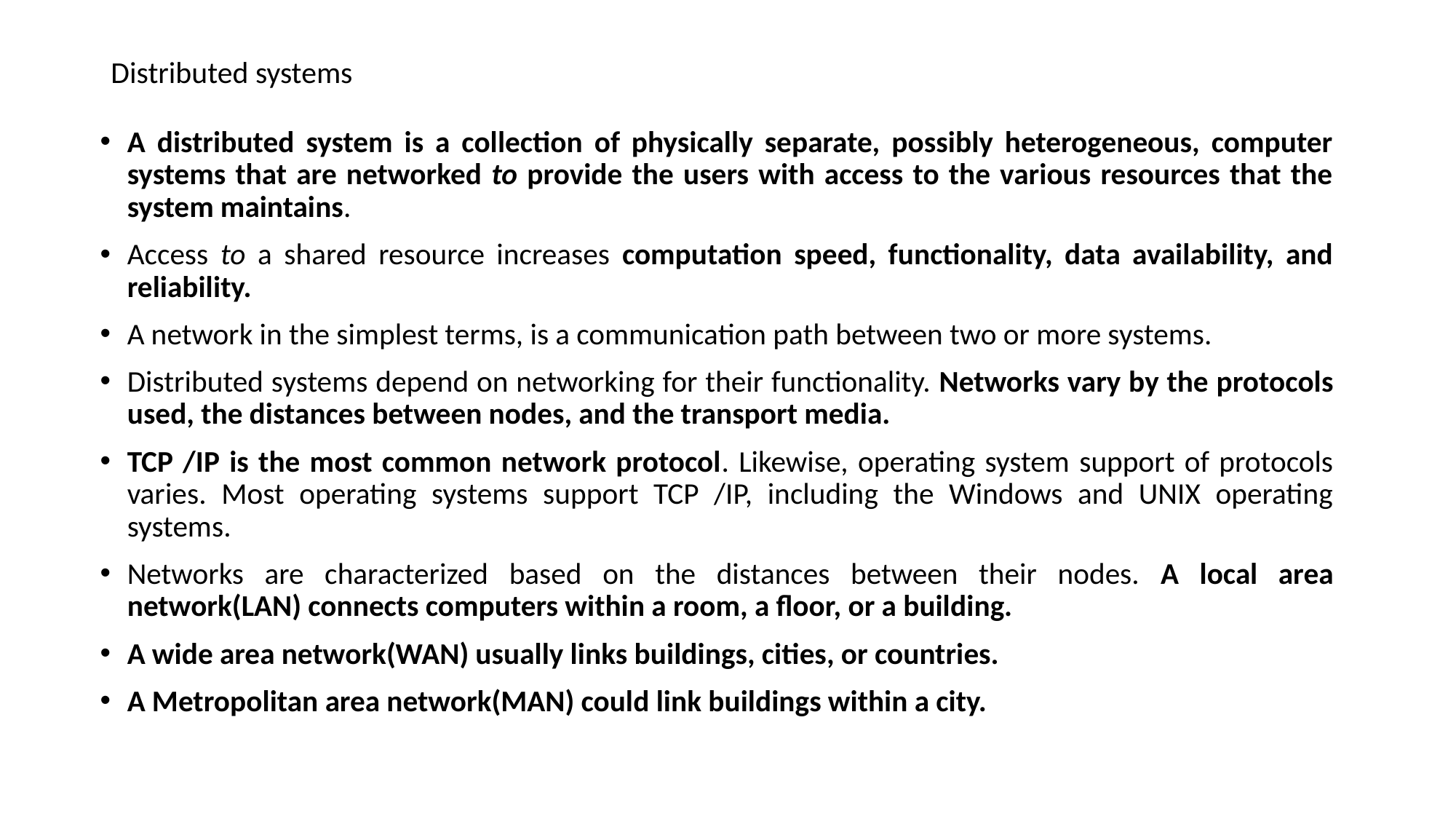

# Distributed systems
A distributed system is a collection of physically separate, possibly heterogeneous, computer systems that are networked to provide the users with access to the various resources that the system maintains.
Access to a shared resource increases computation speed, functionality, data availability, and reliability.
A network in the simplest terms, is a communication path between two or more systems.
Distributed systems depend on networking for their functionality. Networks vary by the protocols used, the distances between nodes, and the transport media.
TCP /IP is the most common network protocol. Likewise, operating system support of protocols varies. Most operating systems support TCP /IP, including the Windows and UNIX operating systems.
Networks are characterized based on the distances between their nodes. A local area network(LAN) connects computers within a room, a floor, or a building.
A wide area network(WAN) usually links buildings, cities, or countries.
A Metropolitan area network(MAN) could link buildings within a city.